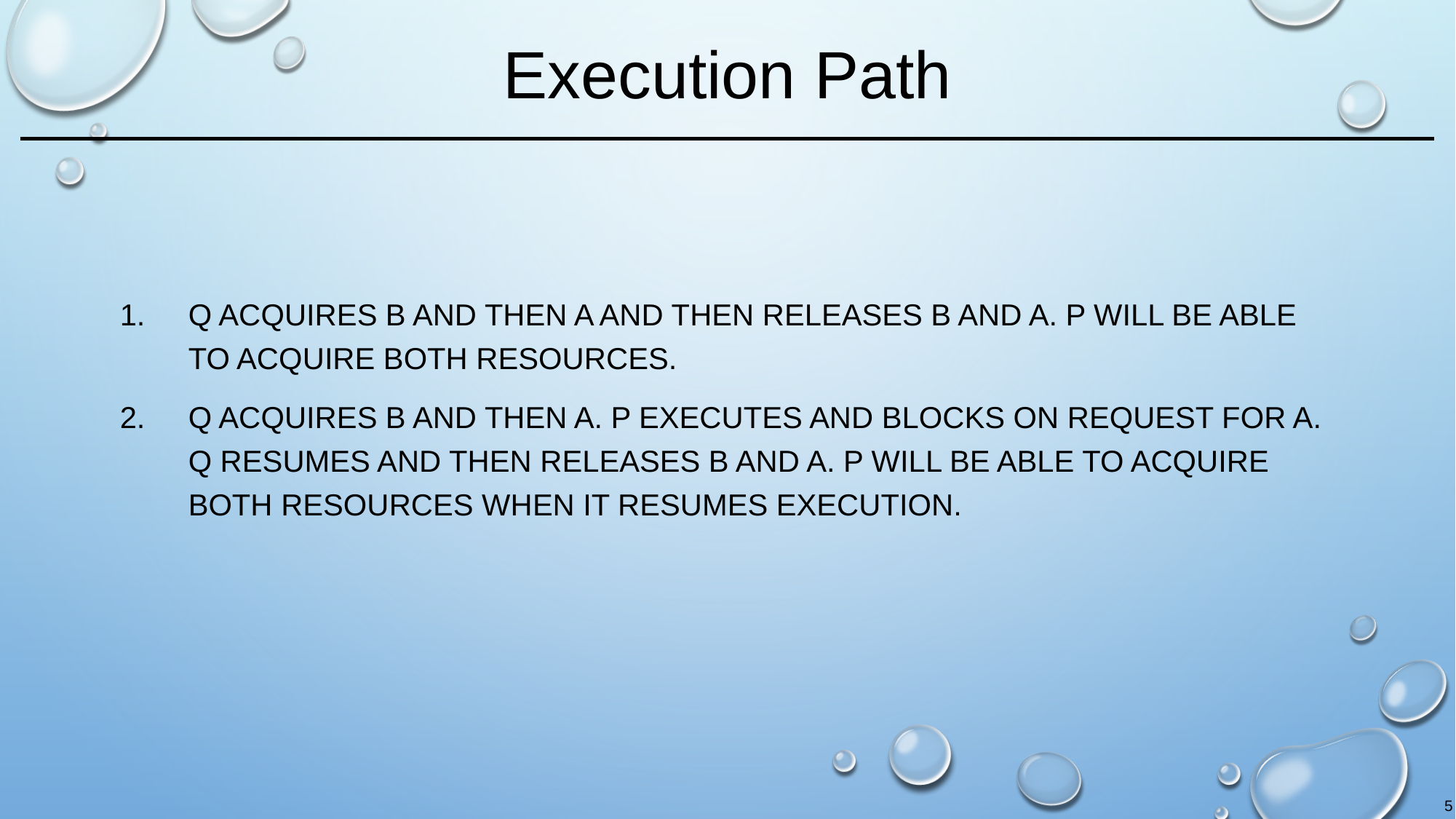

# Execution Path
Q acquires B and then A and then releases B and A. P will be able to acquire both resources.
Q acquires B and then A. P executes and blocks on request for A. Q resumes and then releases B and A. P will be able to acquire both resources when it resumes execution.
5